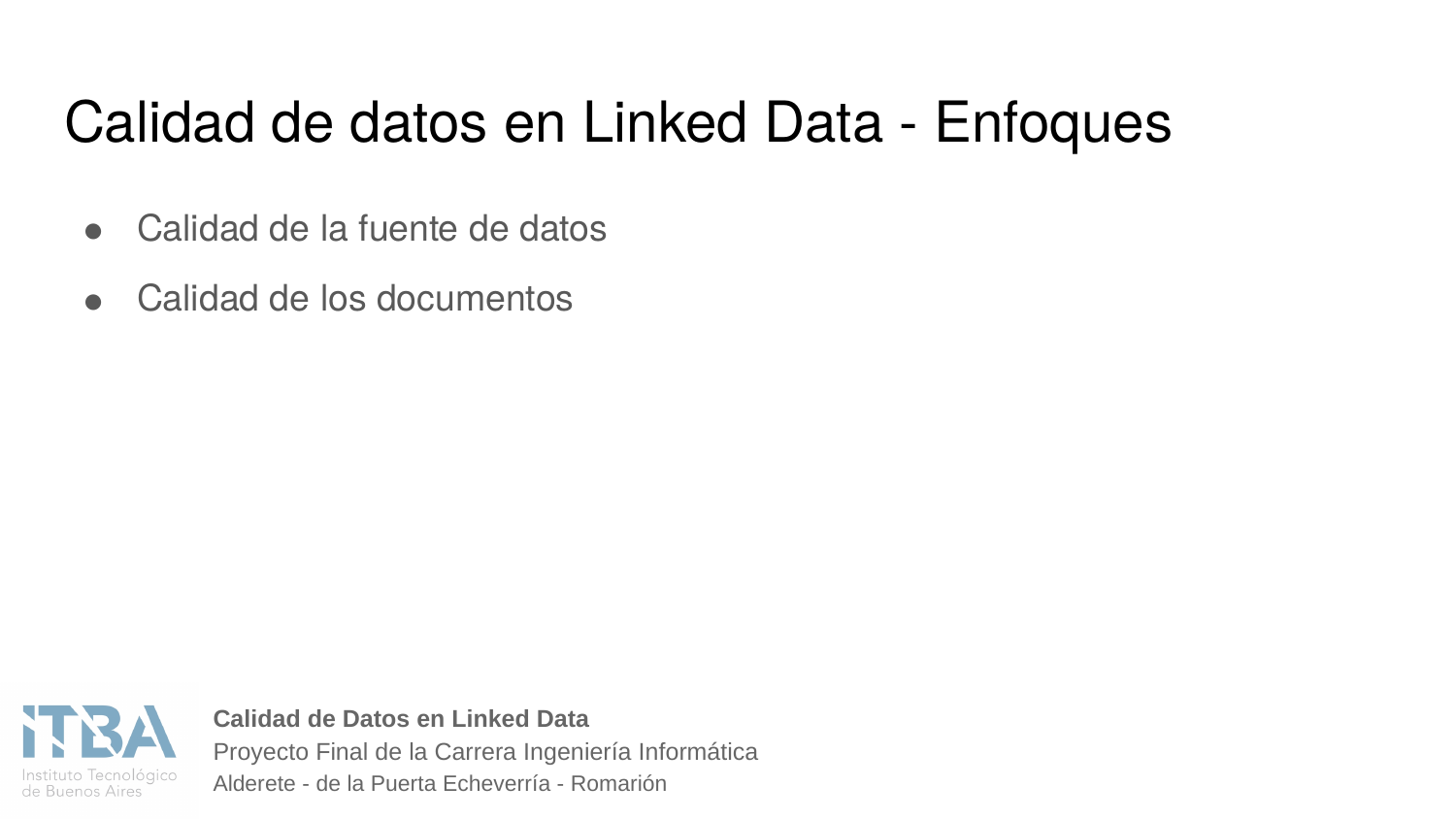

# Calidad de datos en Linked Data - Enfoques
Calidad de la fuente de datos
Calidad de los documentos